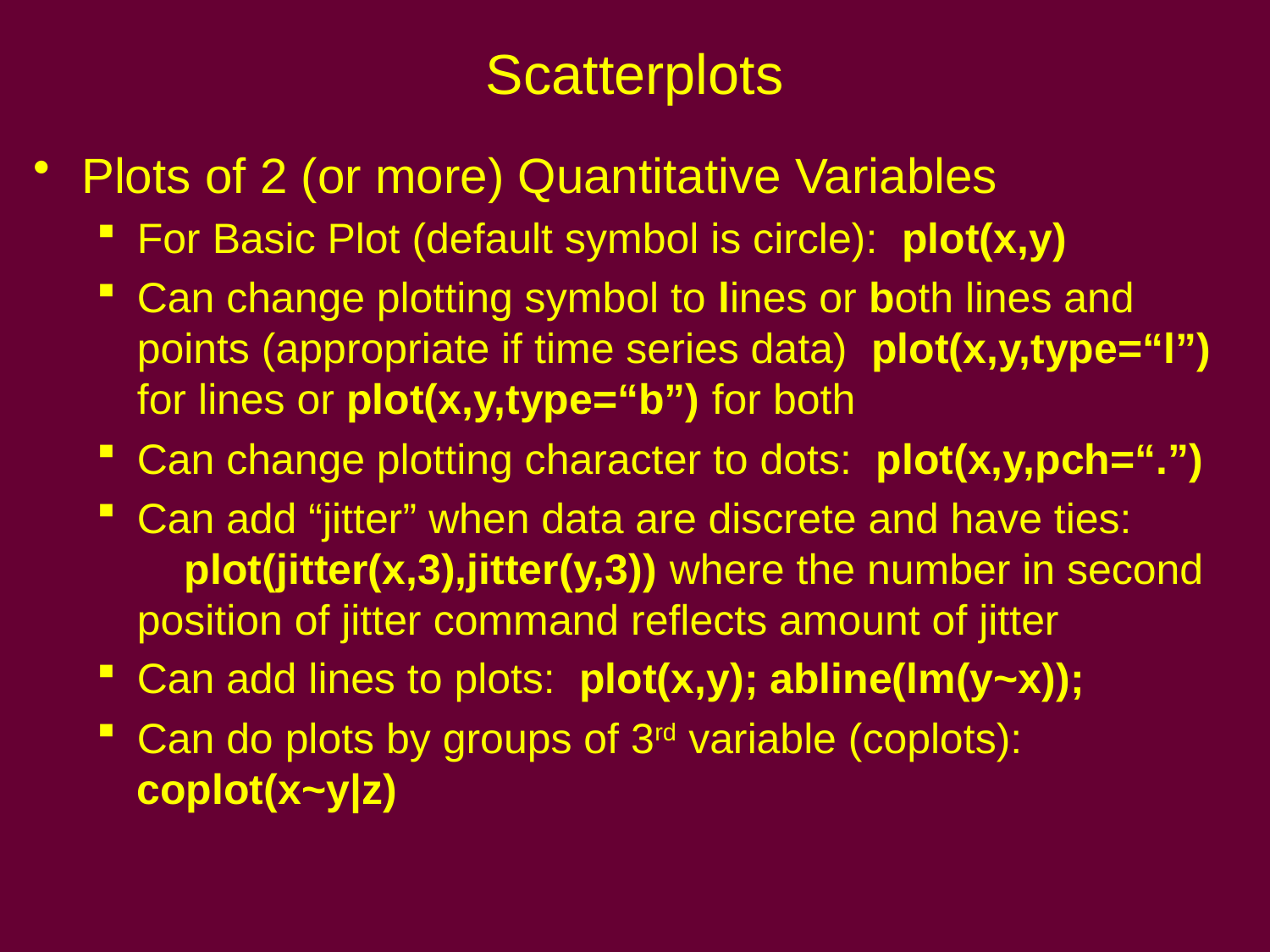

# Scatterplots
Plots of 2 (or more) Quantitative Variables
For Basic Plot (default symbol is circle):  plot(x,y)
Can change plotting symbol to lines or both lines and points (appropriate if time series data)  plot(x,y,type=“l”) for lines or plot(x,y,type=“b”) for both
Can change plotting character to dots:  plot(x,y,pch=“.”)
Can add “jitter” when data are discrete and have ties:              plot(jitter(x,3),jitter(y,3)) where the number in second position of jitter command reflects amount of jitter
Can add lines to plots:  plot(x,y); abline(lm(y~x));
Can do plots by groups of 3rd variable (coplots):  coplot(x~y|z)